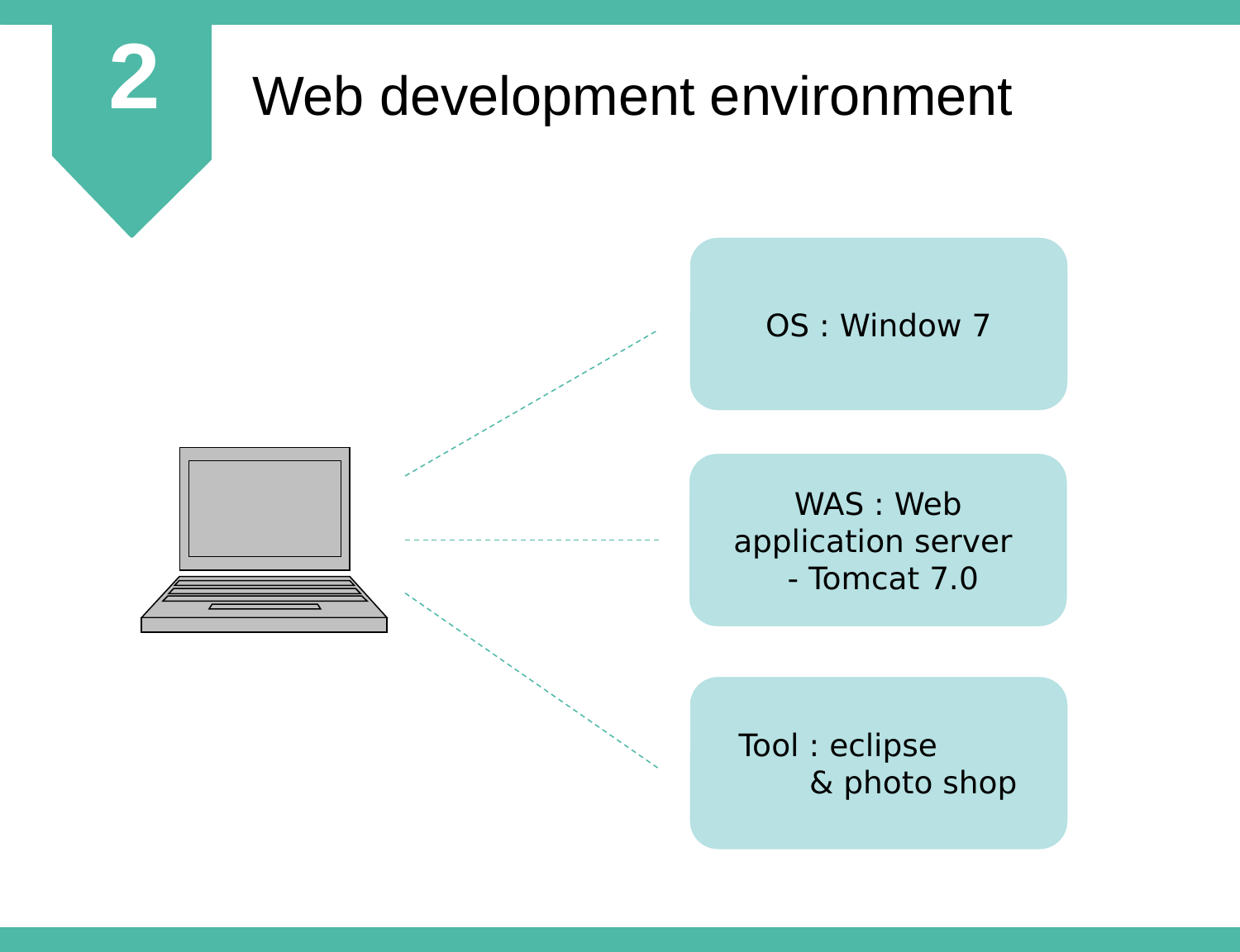

2

Web development environment
OS : Window 7

WAS : Web application server
 - Tomcat 7.0
   Tool : eclipse
       & photo shop